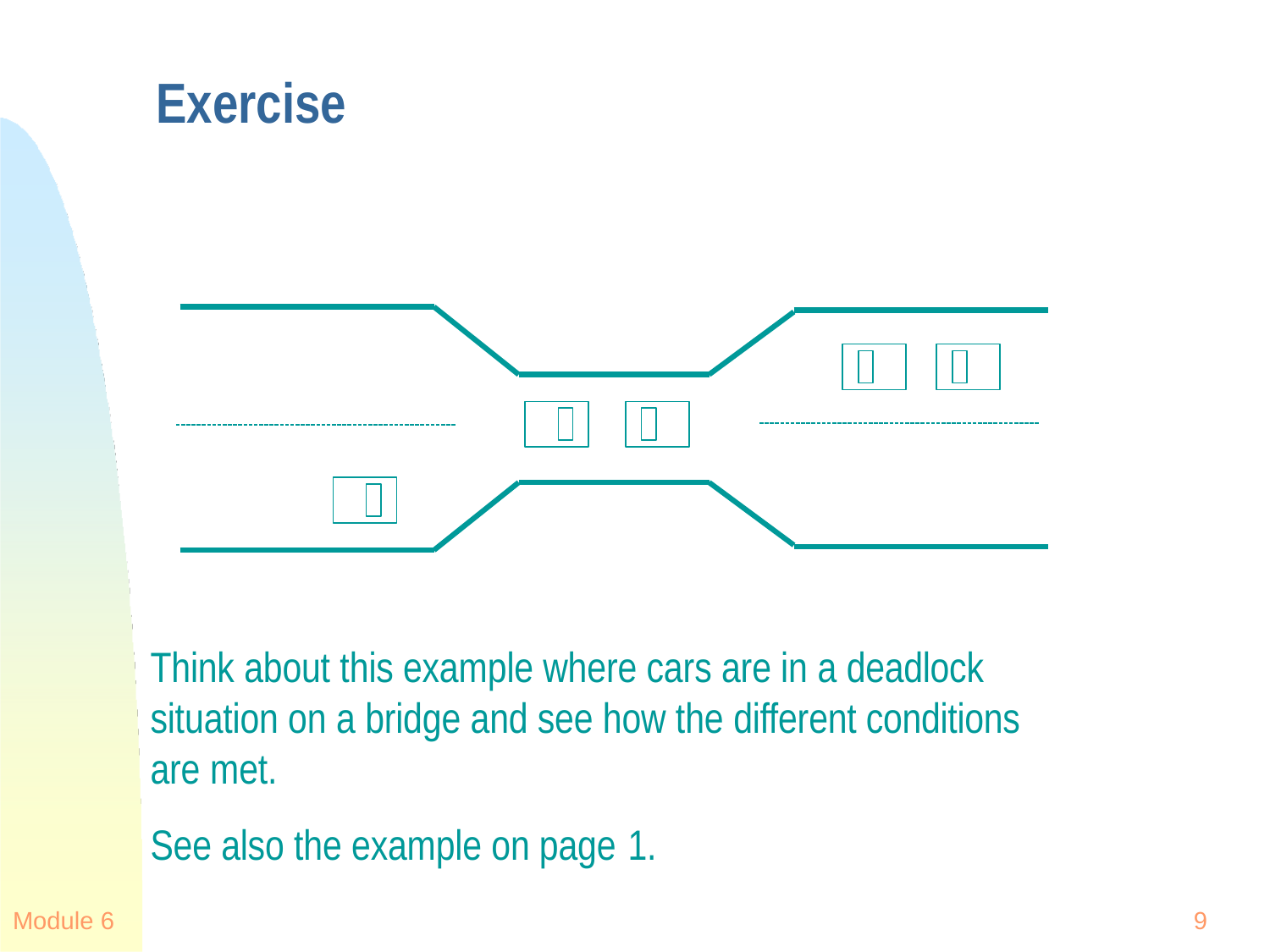

# Exercise

Think about this example where cars are in a deadlock  situation on a bridge and see how the different conditions  are met.
See also the example on page 1.
Module 6
9